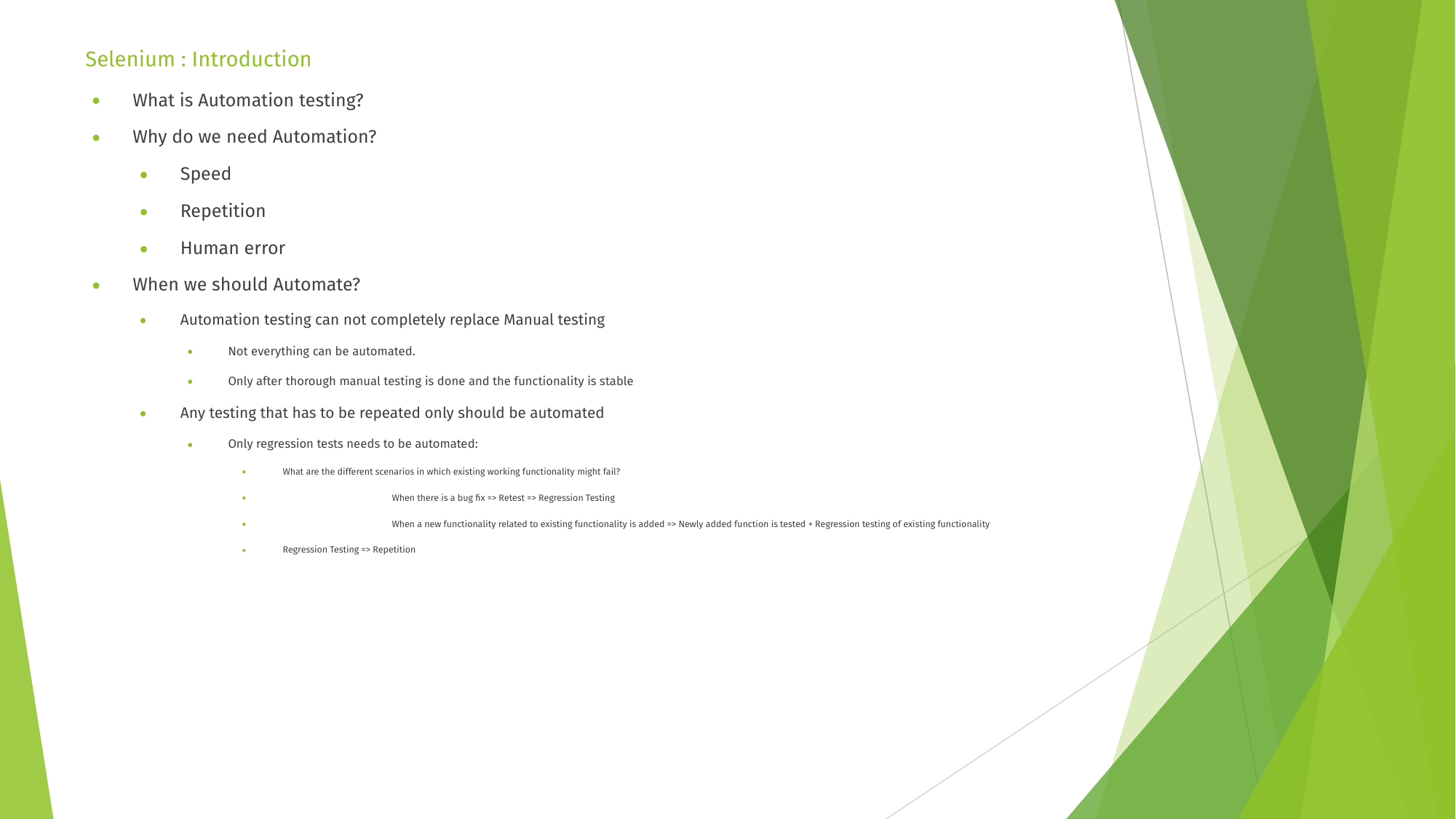

# Selenium : Introduction
What is Automation testing?
Why do we need Automation?
Speed
Repetition
Human error
When we should Automate?
Automation testing can not completely replace Manual testing
Not everything can be automated.
Only after thorough manual testing is done and the functionality is stable
Any testing that has to be repeated only should be automated
Only regression tests needs to be automated:
What are the different scenarios in which existing working functionality might fail?
	When there is a bug fix => Retest => Regression Testing
	When a new functionality related to existing functionality is added => Newly added function is tested + Regression testing of existing 	functionality
Regression Testing => Repetition